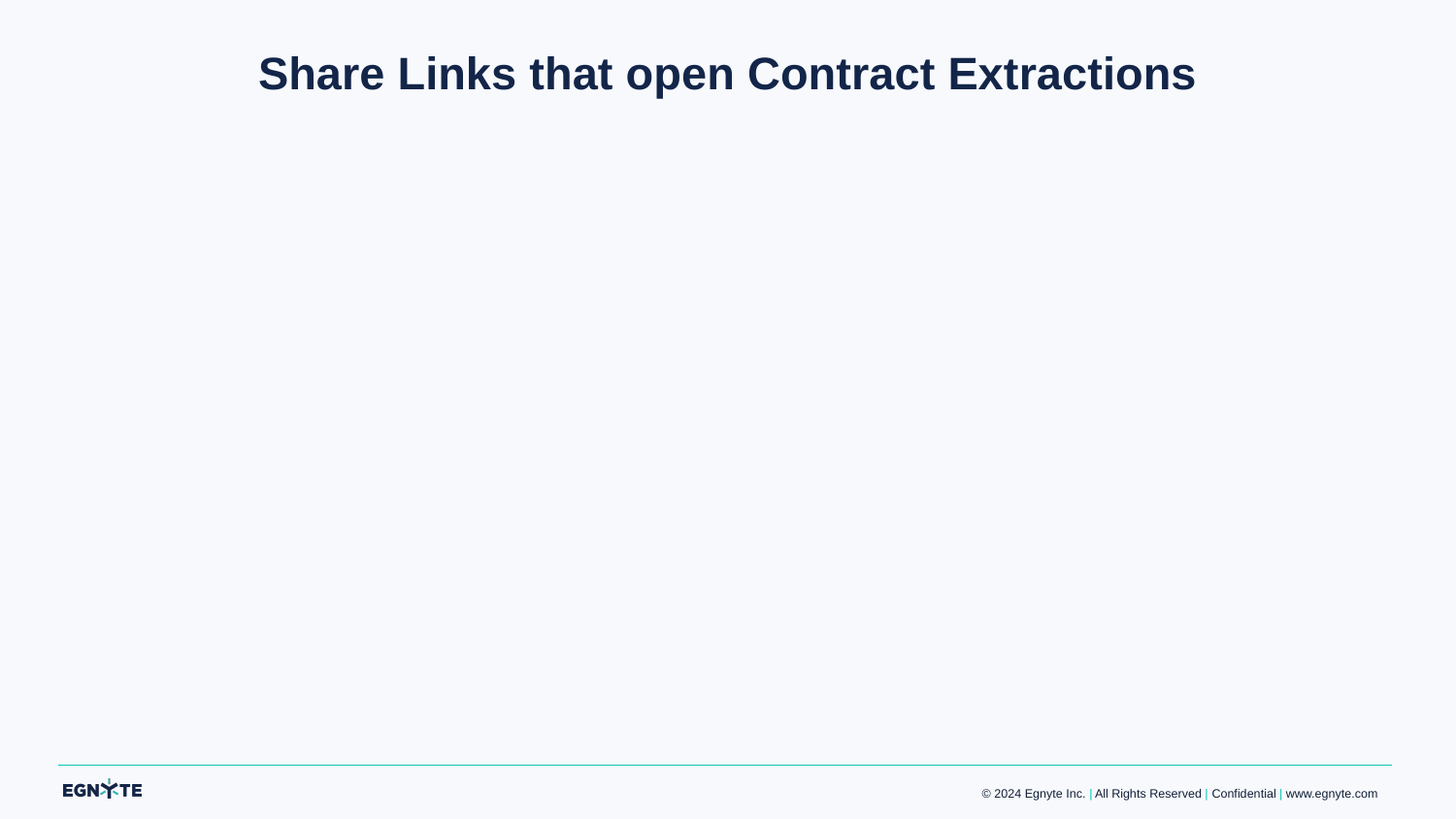

# Share Links that open Contract Extractions